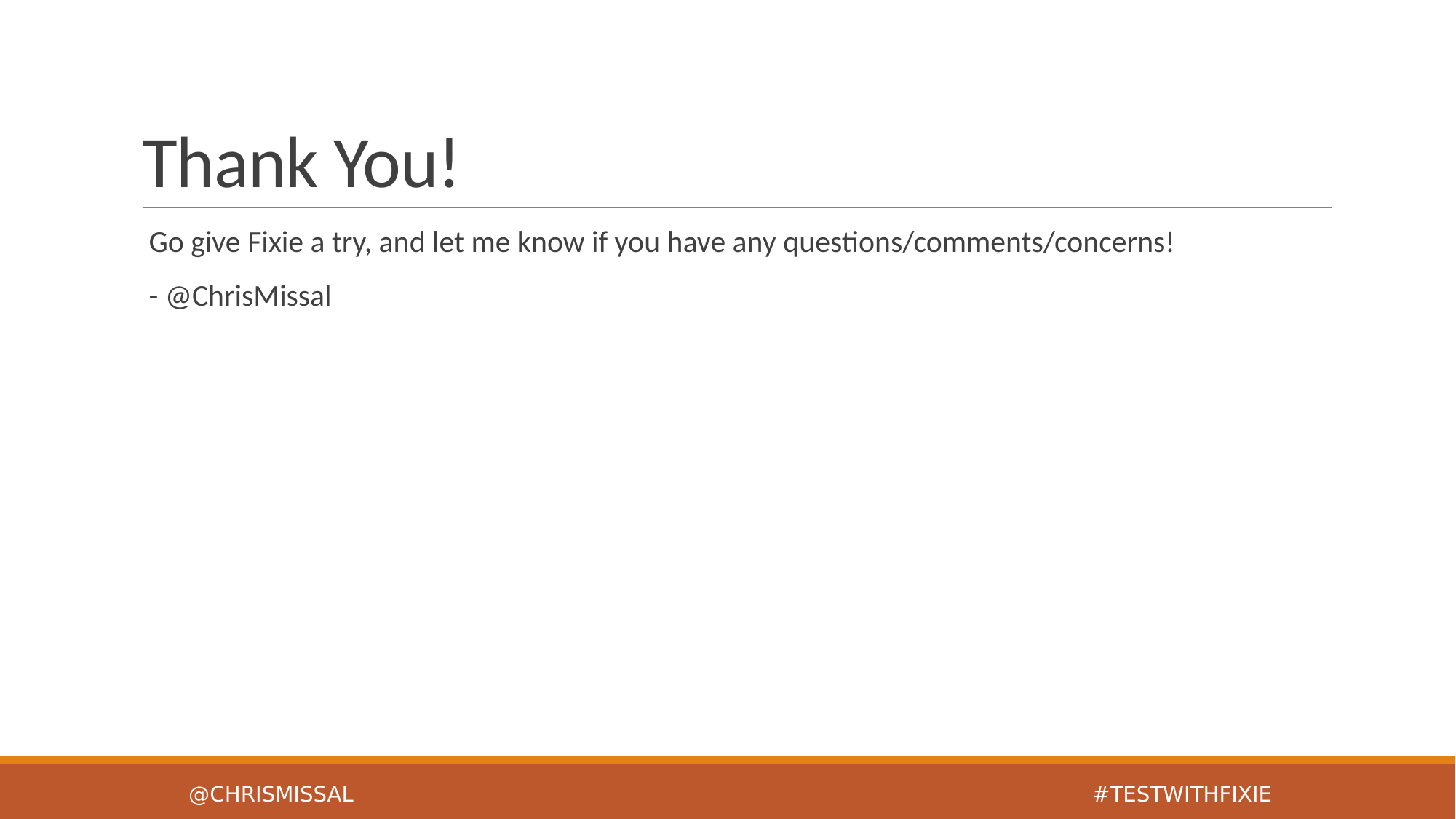

# Thank You!
 Go give Fixie a try, and let me know if you have any questions/comments/concerns!
 - @ChrisMissal
@ChrisMissal                                                                                                              #testwithfixie